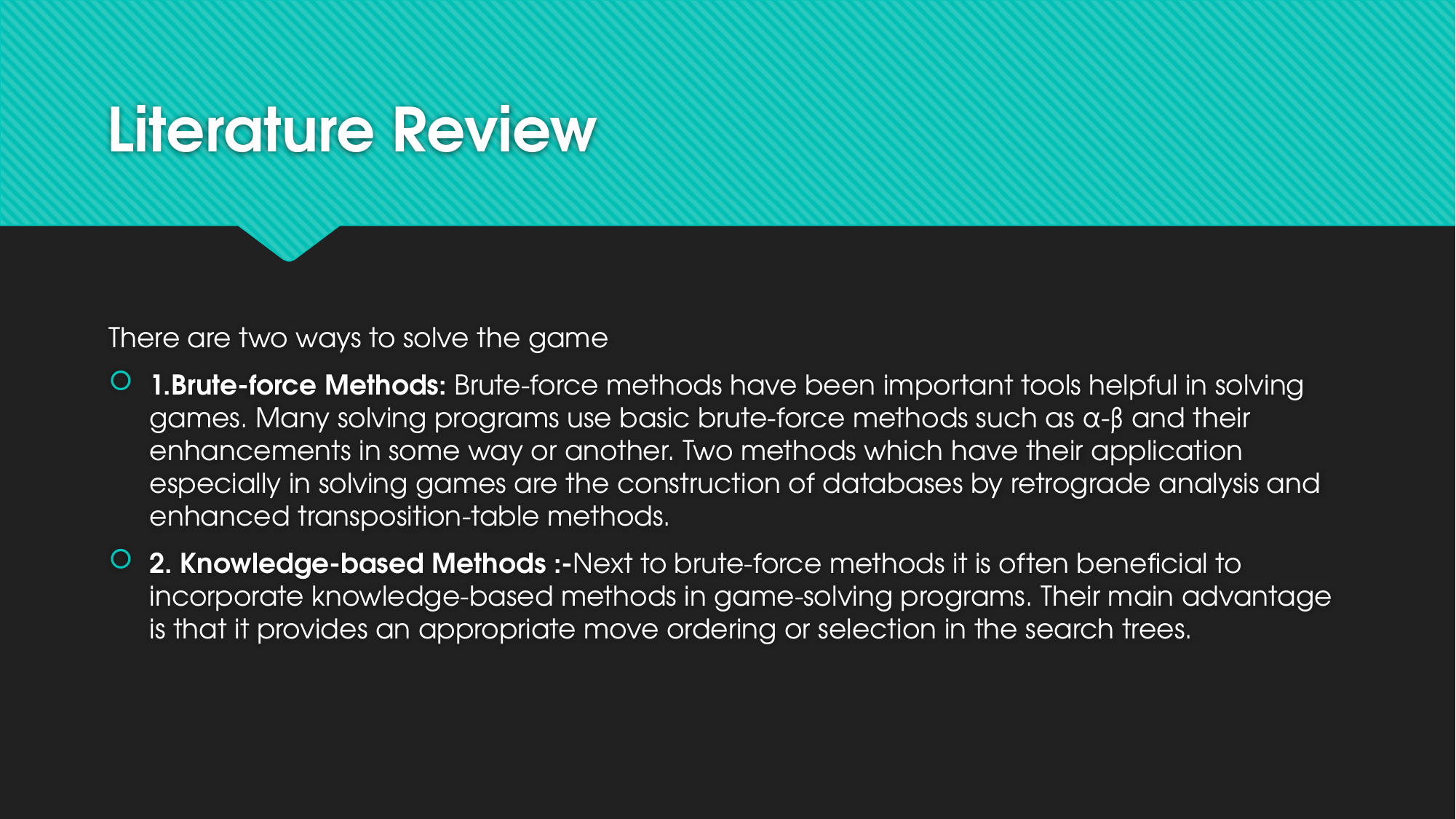

# Literature Review
There are two ways to solve the game
1.Brute-force Methods: Brute-force methods have been important tools helpful in solving games. Many solving programs use basic brute-force methods such as α-β and their enhancements in some way or another. Two methods which have their application especially in solving games are the construction of databases by retrograde analysis and enhanced transposition-table methods.
2. Knowledge-based Methods :-Next to brute-force methods it is often beneficial to incorporate knowledge-based methods in game-solving programs. Their main advantage is that it provides an appropriate move ordering or selection in the search trees.